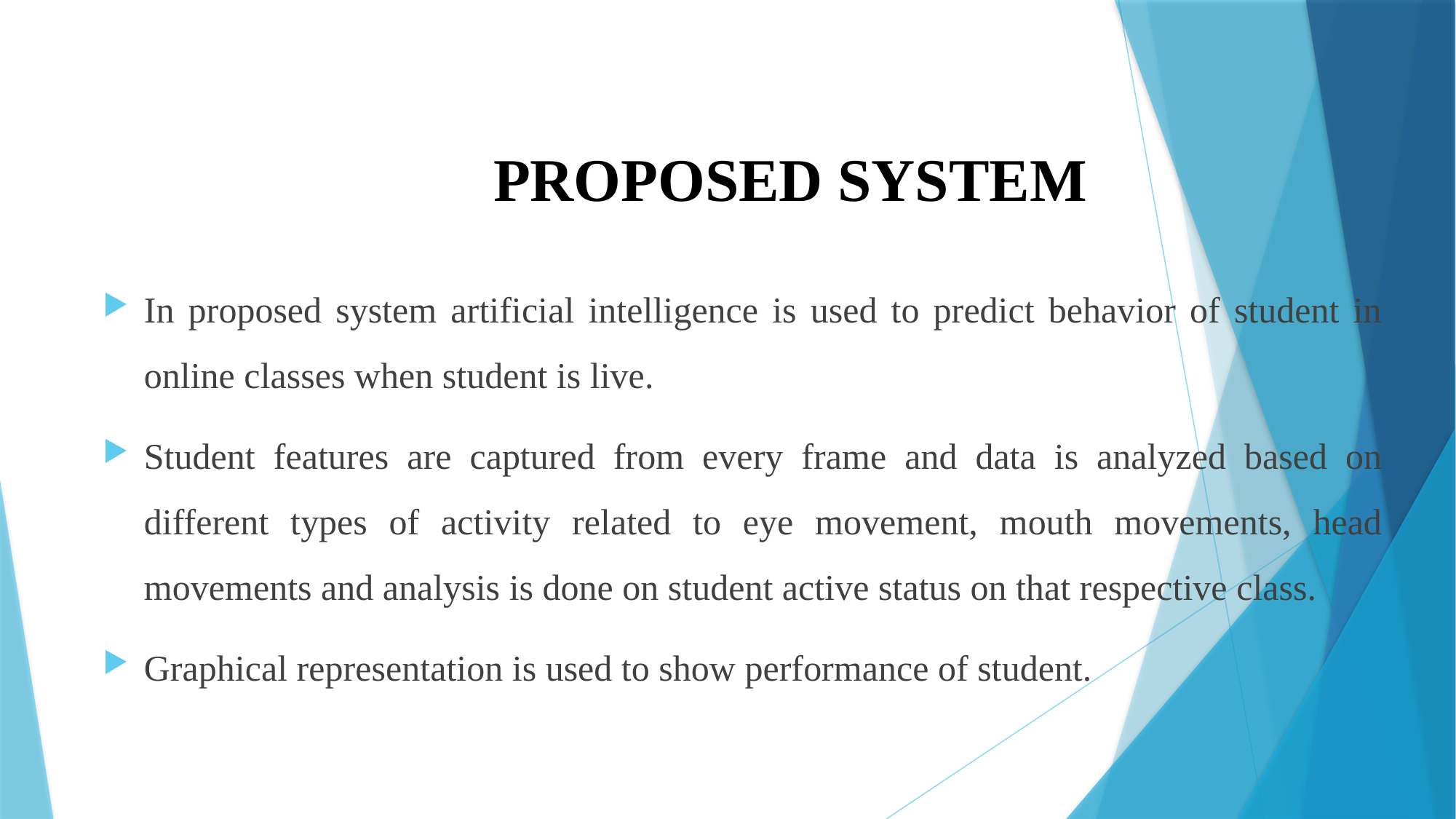

# PROPOSED SYSTEM
In proposed system artificial intelligence is used to predict behavior of student in online classes when student is live.
Student features are captured from every frame and data is analyzed based on different types of activity related to eye movement, mouth movements, head movements and analysis is done on student active status on that respective class.
Graphical representation is used to show performance of student.